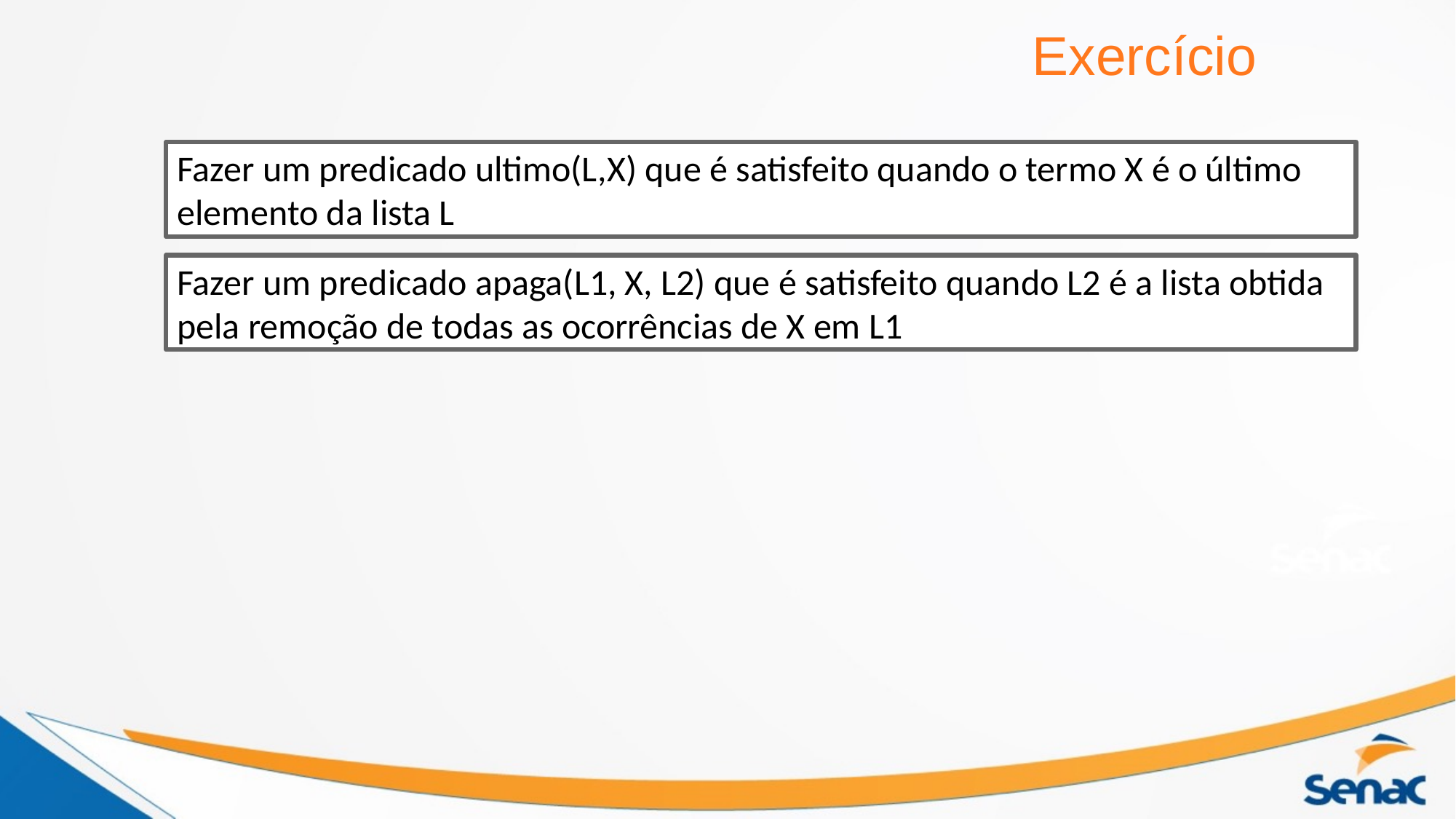

Exercício
Fazer um predicado ultimo(L,X) que é satisfeito quando o termo X é o último elemento da lista L
Fazer um predicado apaga(L1, X, L2) que é satisfeito quando L2 é a lista obtida pela remoção de todas as ocorrências de X em L1